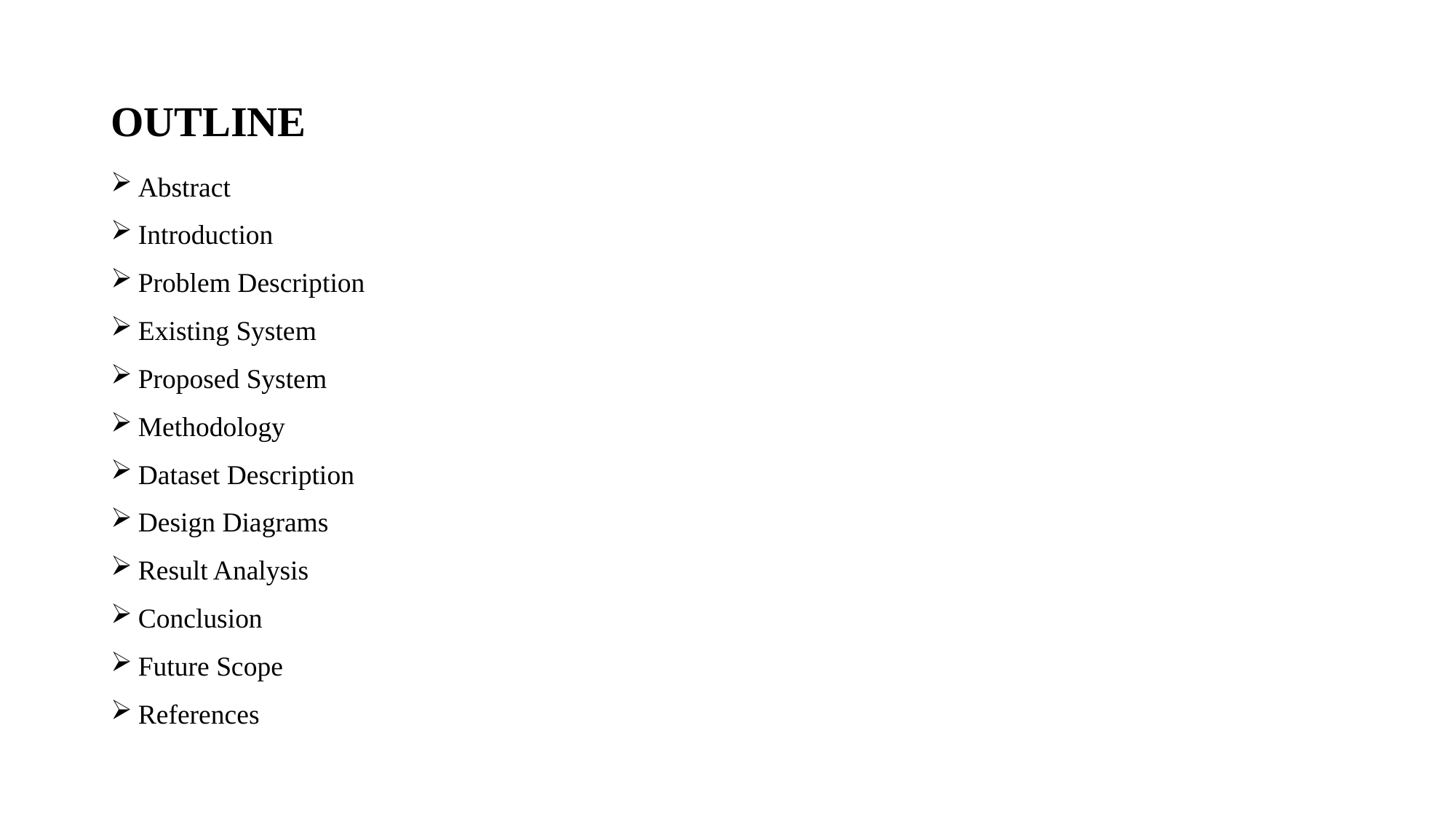

# OUTLINE
Abstract
Introduction
Problem Description
Existing System
Proposed System
Methodology
Dataset Description
Design Diagrams
Result Analysis
Conclusion
Future Scope
References